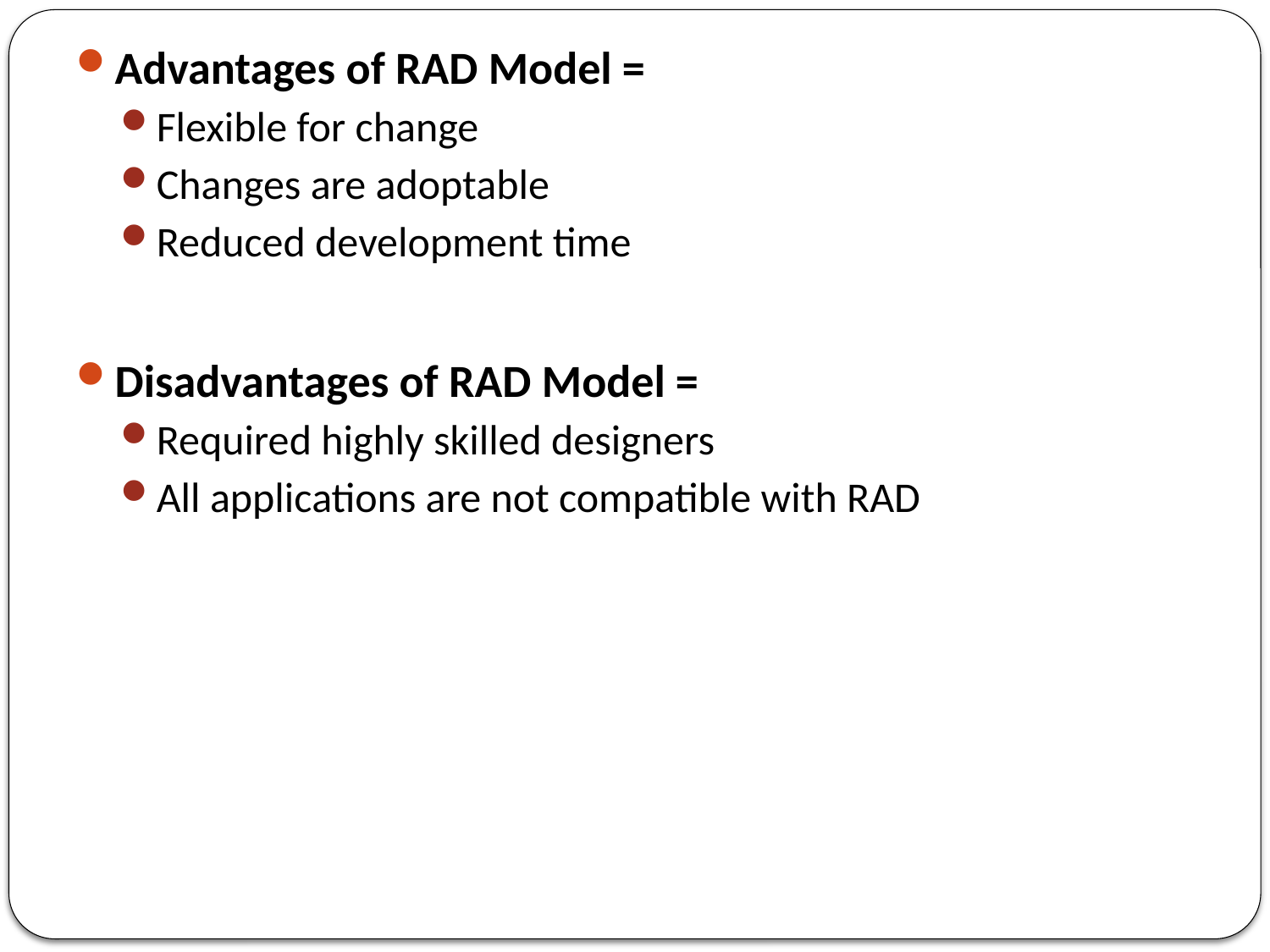

Advantages of RAD Model =
Flexible for change
Changes are adoptable
Reduced development time

Disadvantages of RAD Model =
Required highly skilled designers
All applications are not compatible with RAD